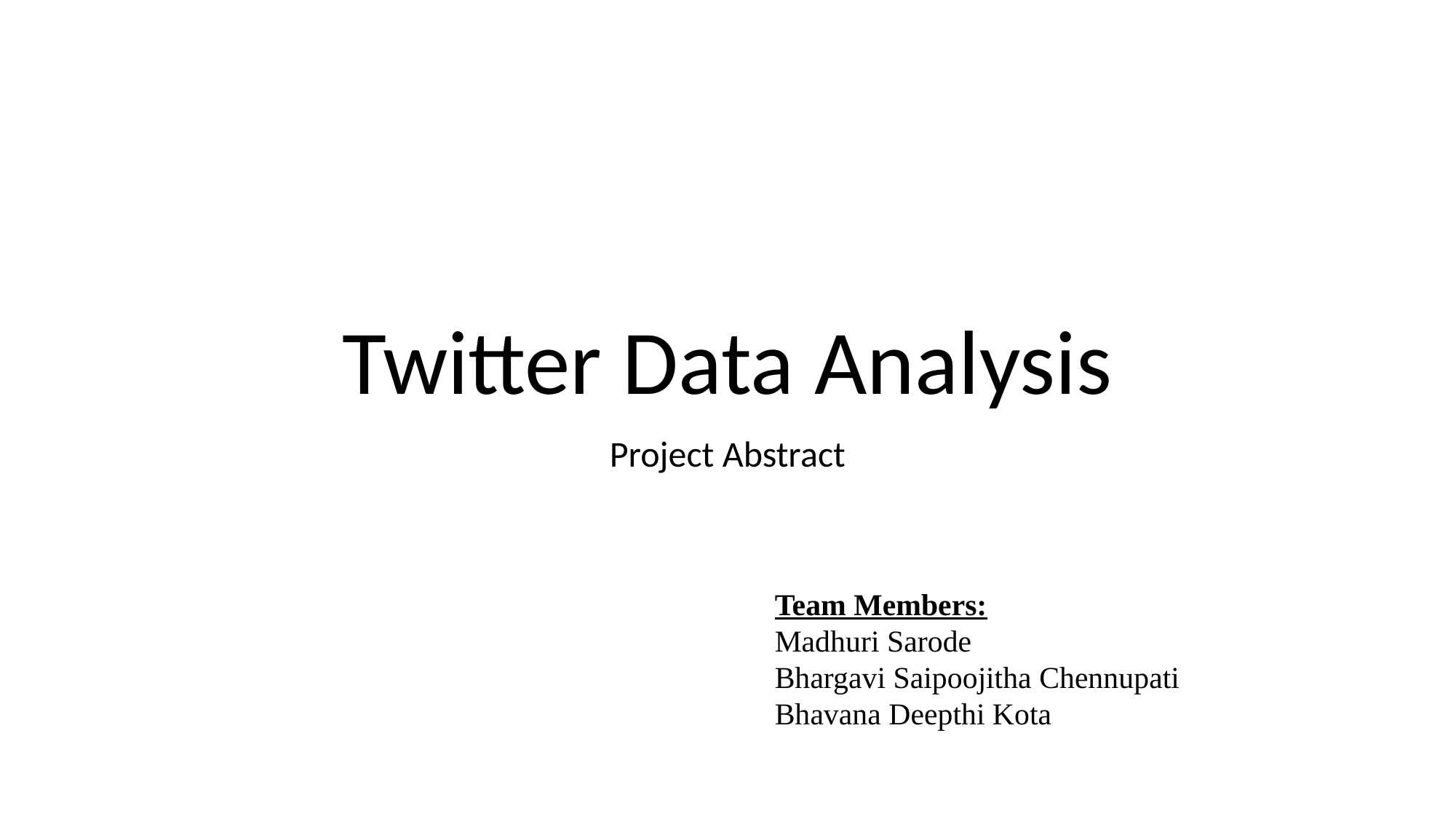

# Twitter Data Analysis
Project Abstract
Team Members:
Madhuri Sarode
Bhargavi Saipoojitha Chennupati
Bhavana Deepthi Kota